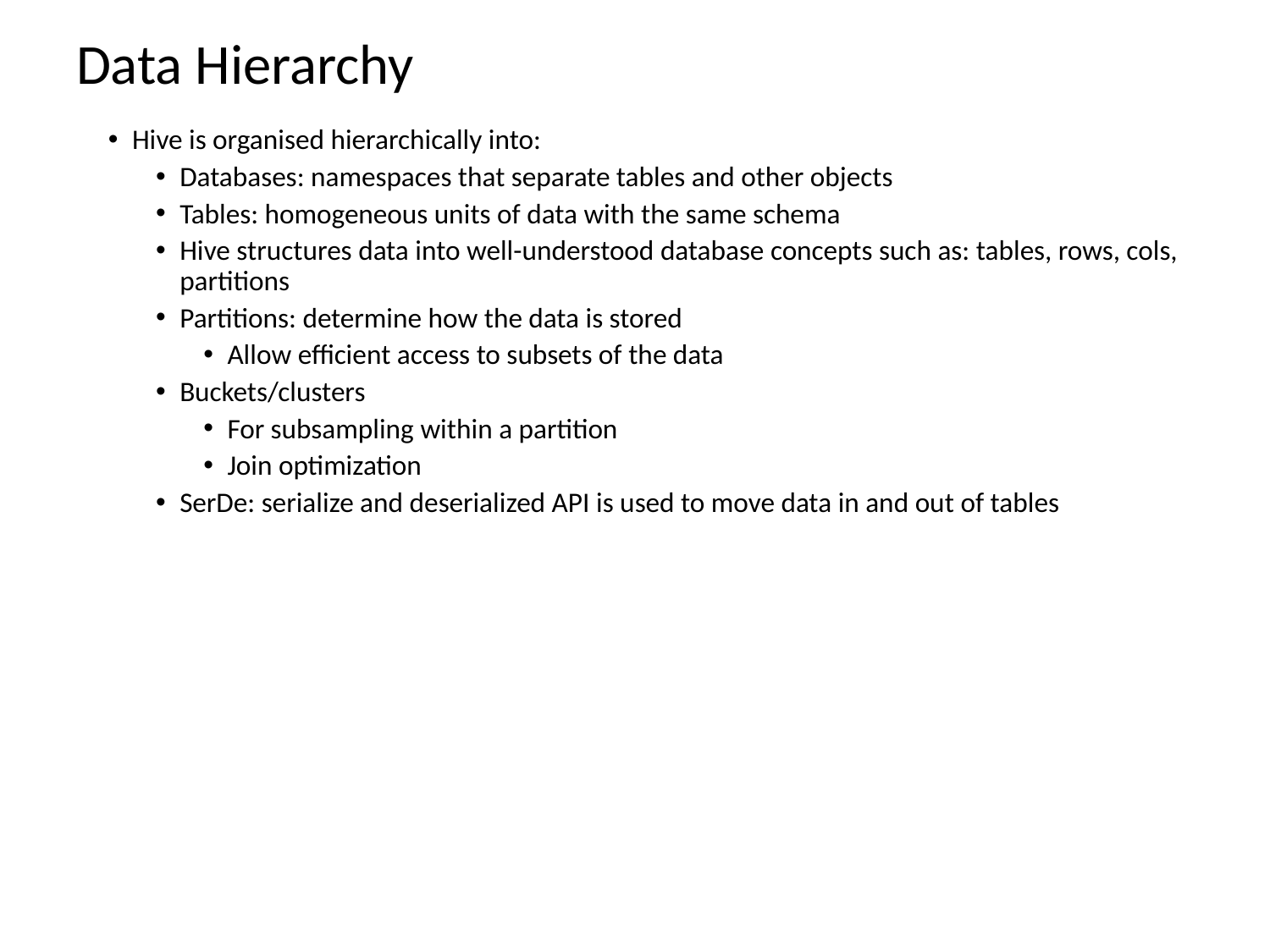

# Data Hierarchy
Hive is organised hierarchically into:
Databases: namespaces that separate tables and other objects
Tables: homogeneous units of data with the same schema
Hive structures data into well-understood database concepts such as: tables, rows, cols, partitions
Partitions: determine how the data is stored
Allow efficient access to subsets of the data
Buckets/clusters
For subsampling within a partition
Join optimization
SerDe: serialize and deserialized API is used to move data in and out of tables